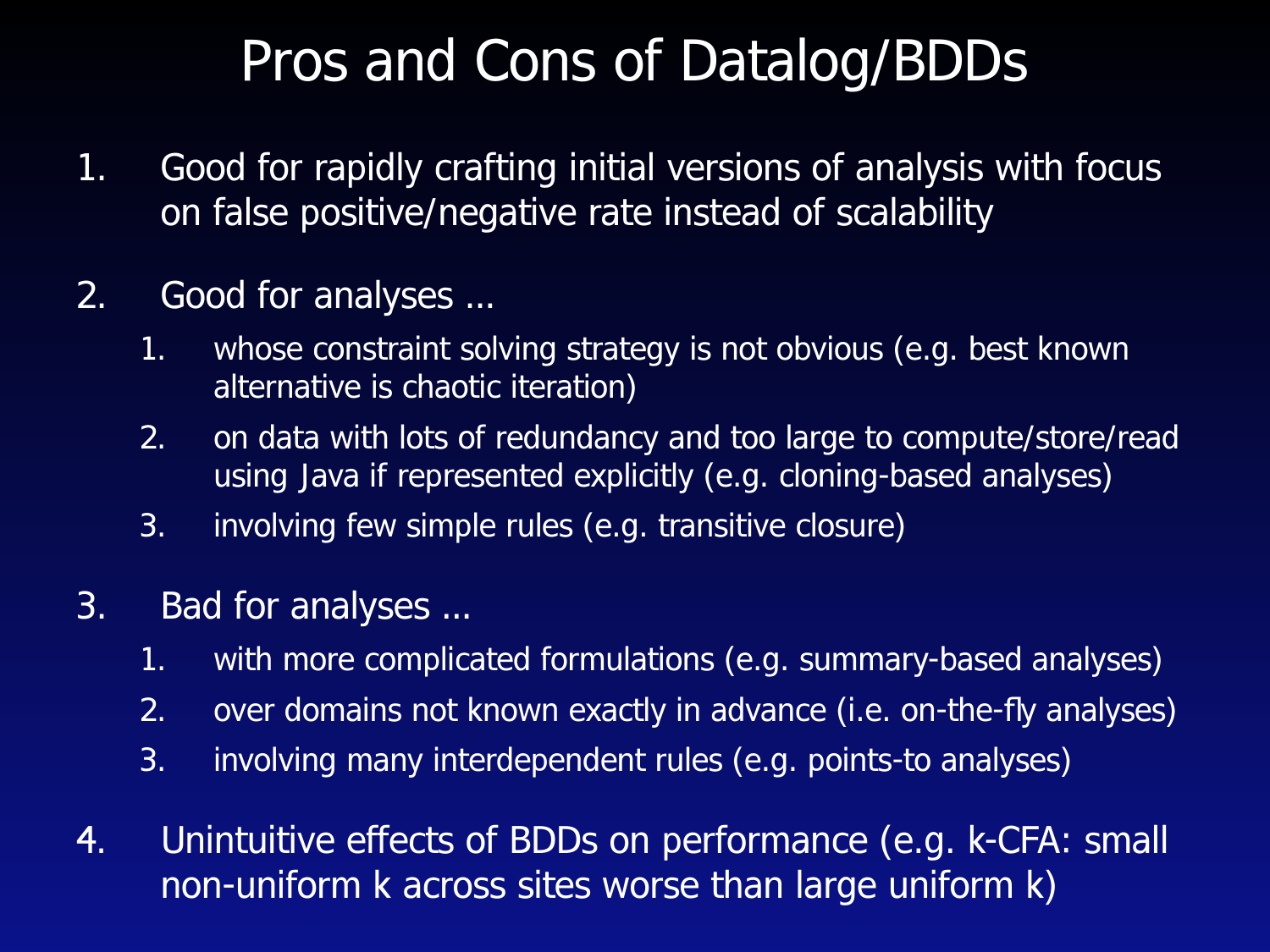

# Pros and Cons of Datalog/BDDs
Good for rapidly crafting initial versions of analysis with focus on false positive/negative rate instead of scalability

Good for analyses …
whose constraint solving strategy is not obvious (e.g. best known alternative is chaotic iteration)
on data with lots of redundancy and too large to compute/store/read using Java if represented explicitly (e.g. cloning-based analyses)
involving few simple rules (e.g. transitive closure)

Bad for analyses …
with more complicated formulations (e.g. summary-based analyses)
over domains not known exactly in advance (i.e. on-the-fly analyses)
involving many interdependent rules (e.g. points-to analyses)

Unintuitive effects of BDDs on performance (e.g. k-CFA: small non-uniform k across sites worse than large uniform k)